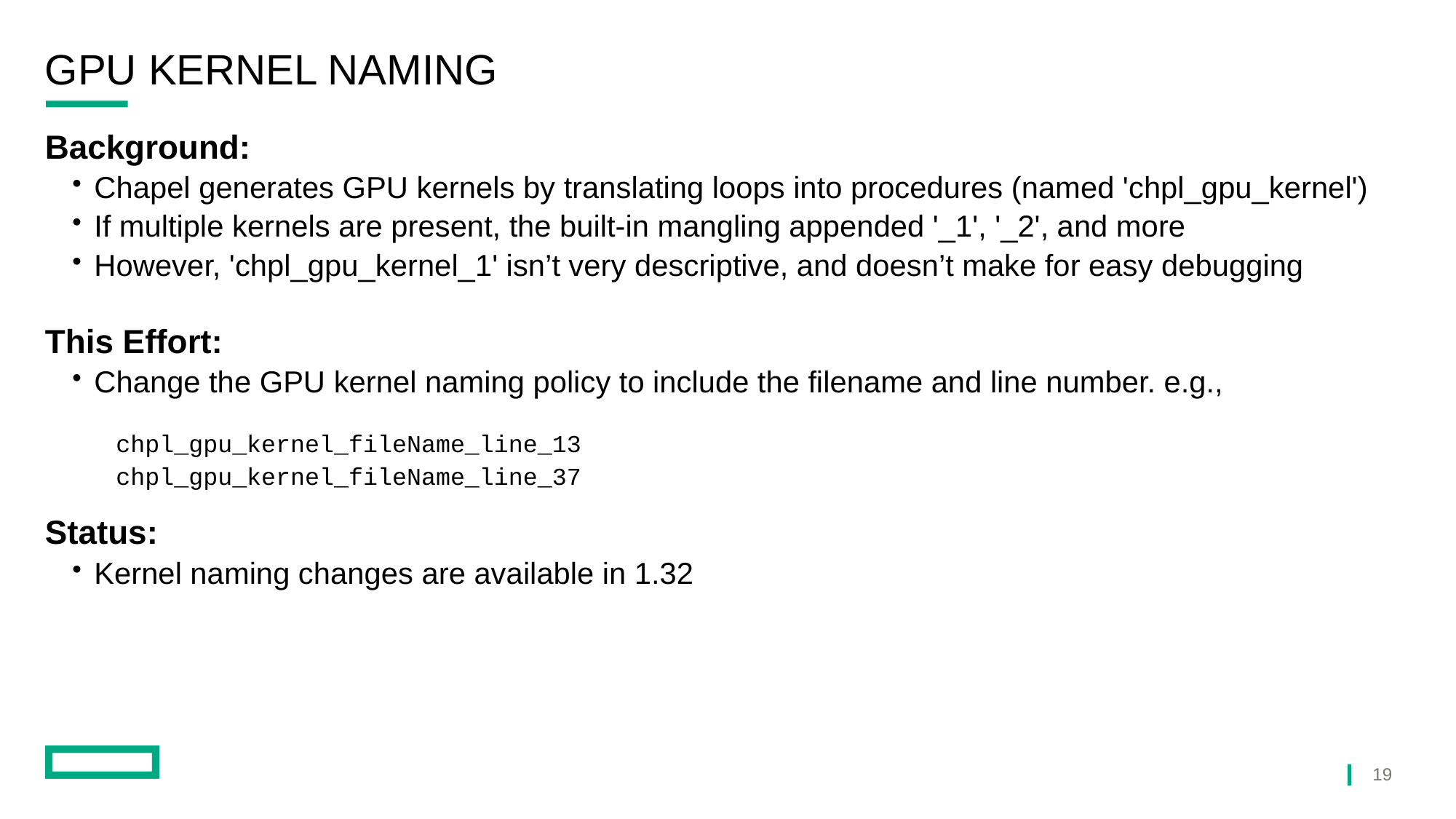

# GPU Kernel Naming
Background:
Chapel generates GPU kernels by translating loops into procedures (named 'chpl_gpu_kernel')
If multiple kernels are present, the built-in mangling appended '_1', '_2', and more
However, 'chpl_gpu_kernel_1' isn’t very descriptive, and doesn’t make for easy debugging
This Effort:
Change the GPU kernel naming policy to include the filename and line number. e.g.,
chpl_gpu_kernel_fileName_line_13
chpl_gpu_kernel_fileName_line_37
Status:
Kernel naming changes are available in 1.32
19